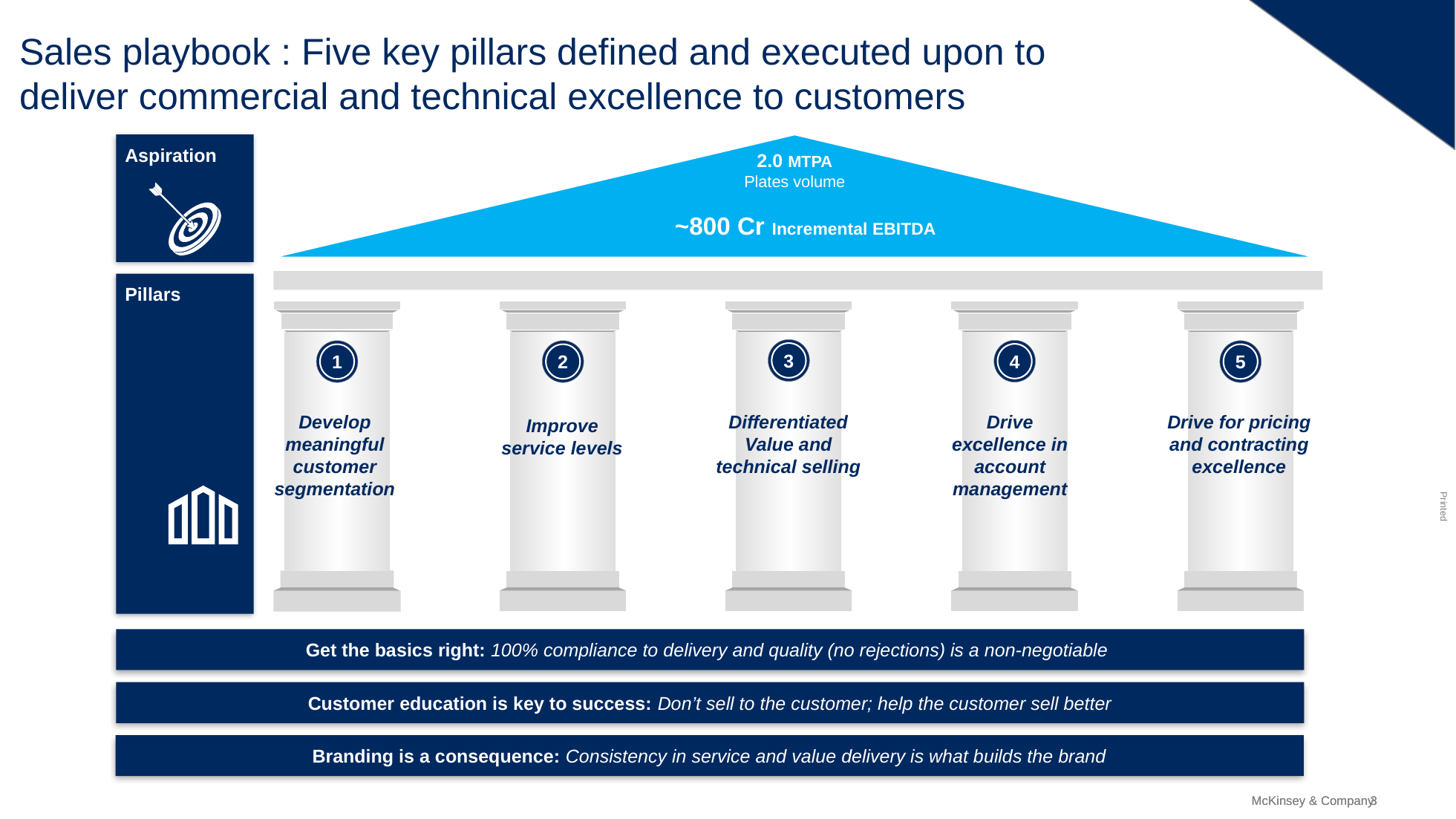

# Sales playbook : Five key pillars defined and executed upon to deliver commercial and technical excellence to customers
Aspiration

2.0 MTPA
Plates volume

~800 Cr Incremental EBITDA

Pillars

3

4

1
2
5
Develop meaningful customer segmentation
Differentiated Value and technical selling
Drive excellence in account management
Drive for pricing and contracting excellence
Improve service levels

Get the basics right: 100% compliance to delivery and quality (no rejections) is a non-negotiable
Customer education is key to success: Don’t sell to the customer; help the customer sell better
Branding is a consequence: Consistency in service and value delivery is what builds the brand